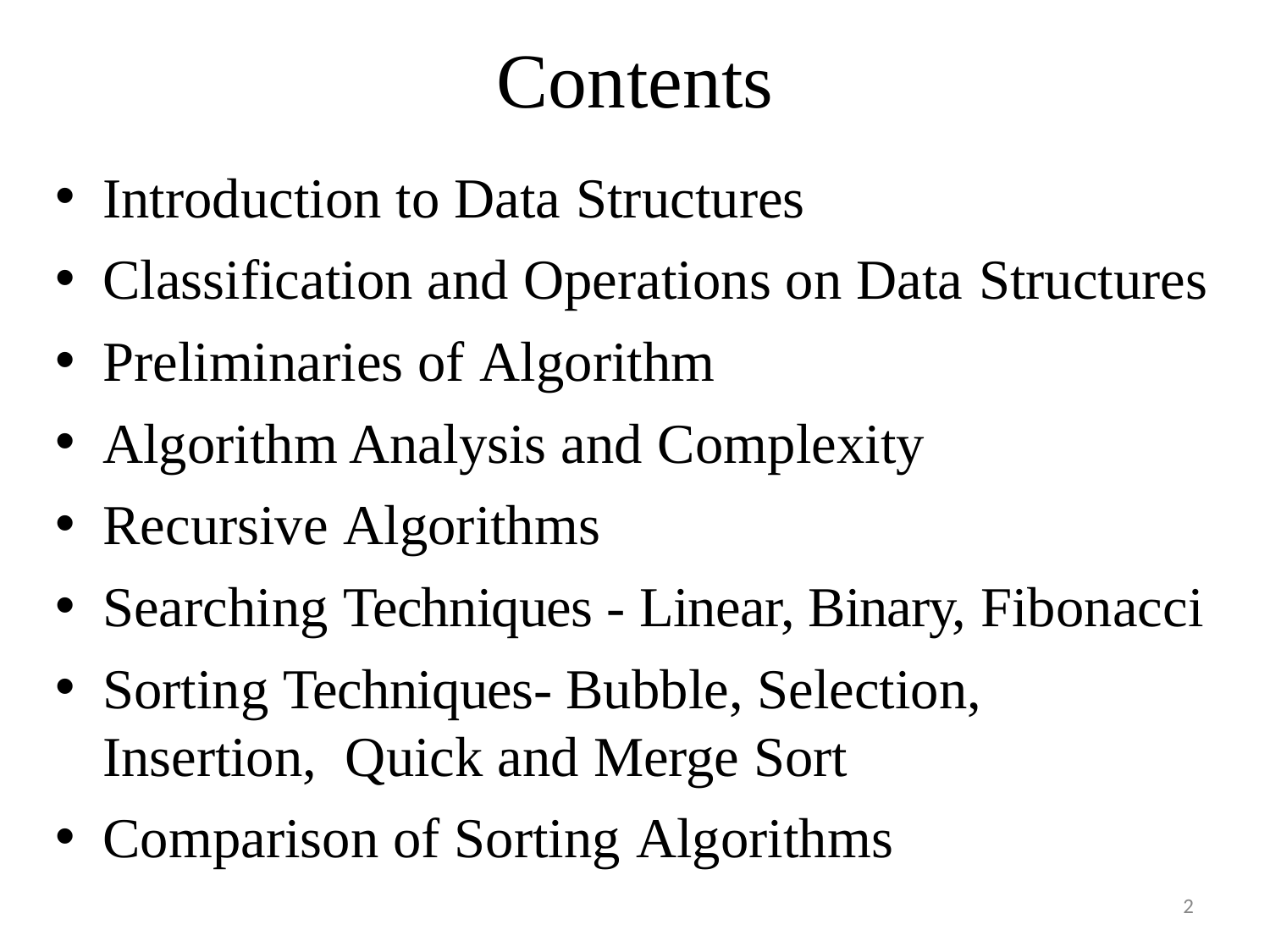

# Contents
Introduction to Data Structures
Classification and Operations on Data Structures
Preliminaries of Algorithm
Algorithm Analysis and Complexity
Recursive Algorithms
Searching Techniques - Linear, Binary, Fibonacci
Sorting Techniques- Bubble, Selection, Insertion,  Quick and Merge Sort
Comparison of Sorting Algorithms
2